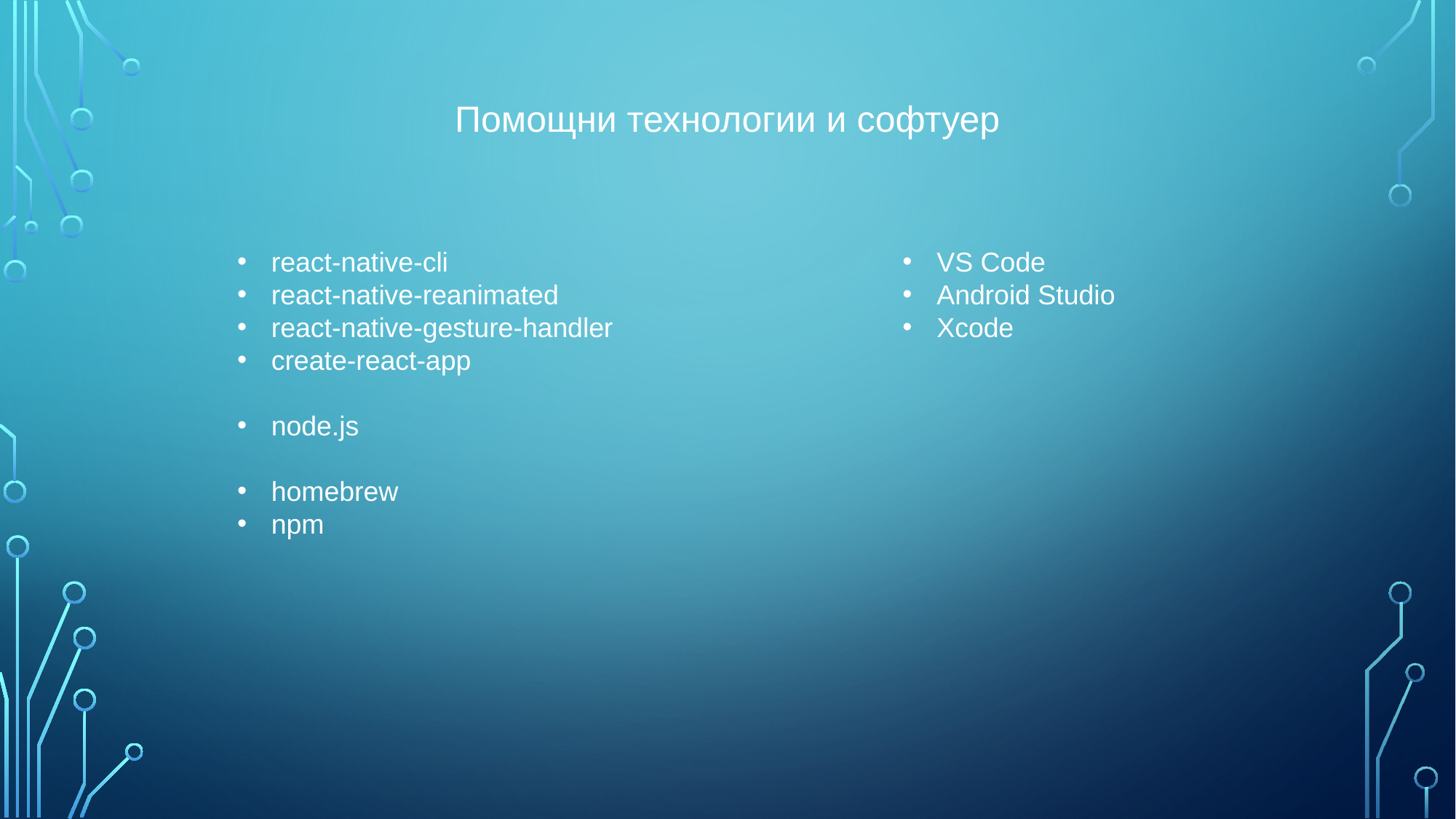

Помощни технологии и софтуер
react-native-cli
react-native-reanimated
react-native-gesture-handler
create-react-app

node.js

homebrew
npm
VS Code
Android Studio
Xcode